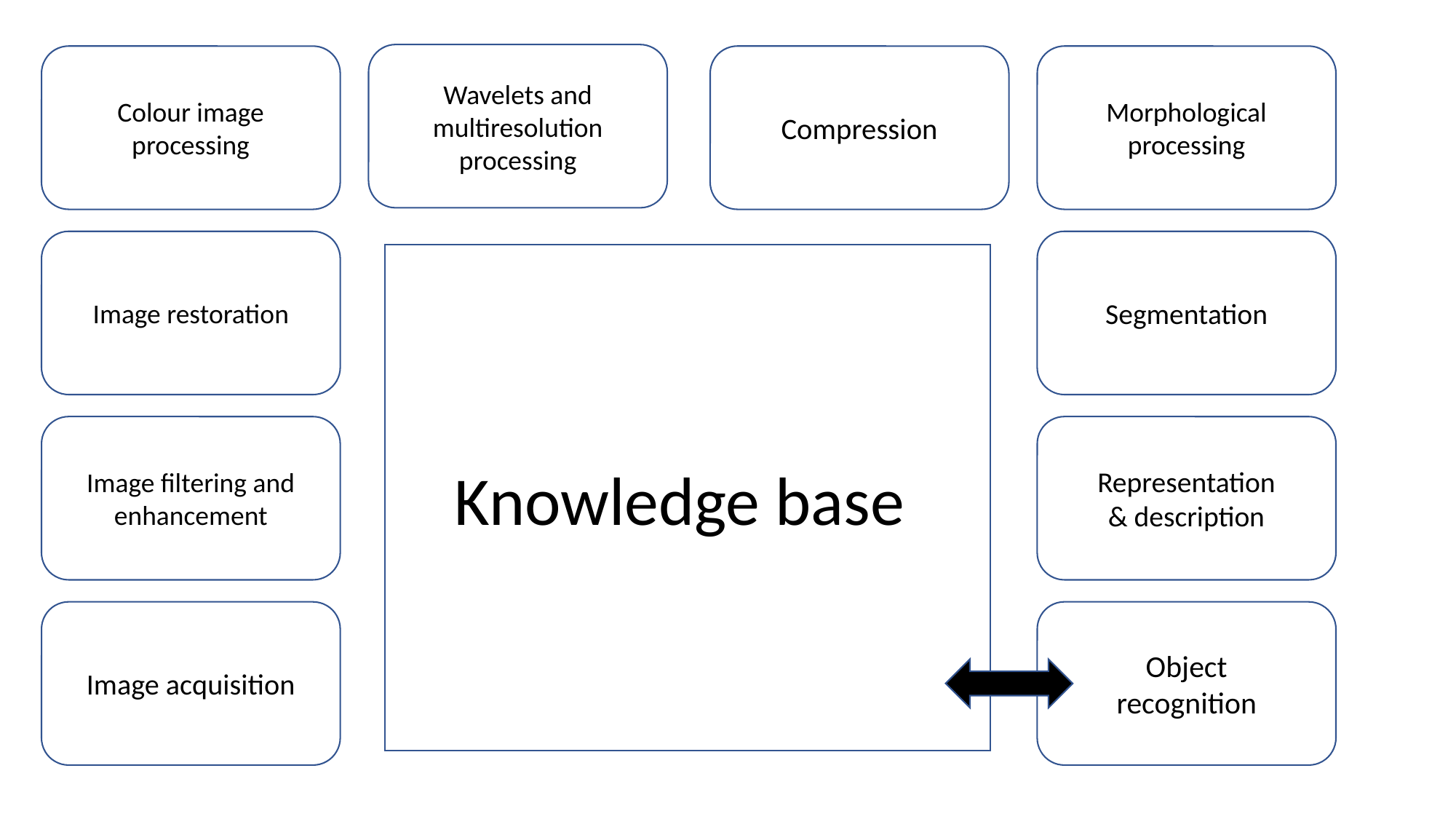

Wavelets and multiresolution processing
Colour image processing
Compression
Morphological
processing
Image restoration
Segmentation
Knowledge base
Image filtering and
enhancement
Representation
& description
Image acquisition
Object
recognition